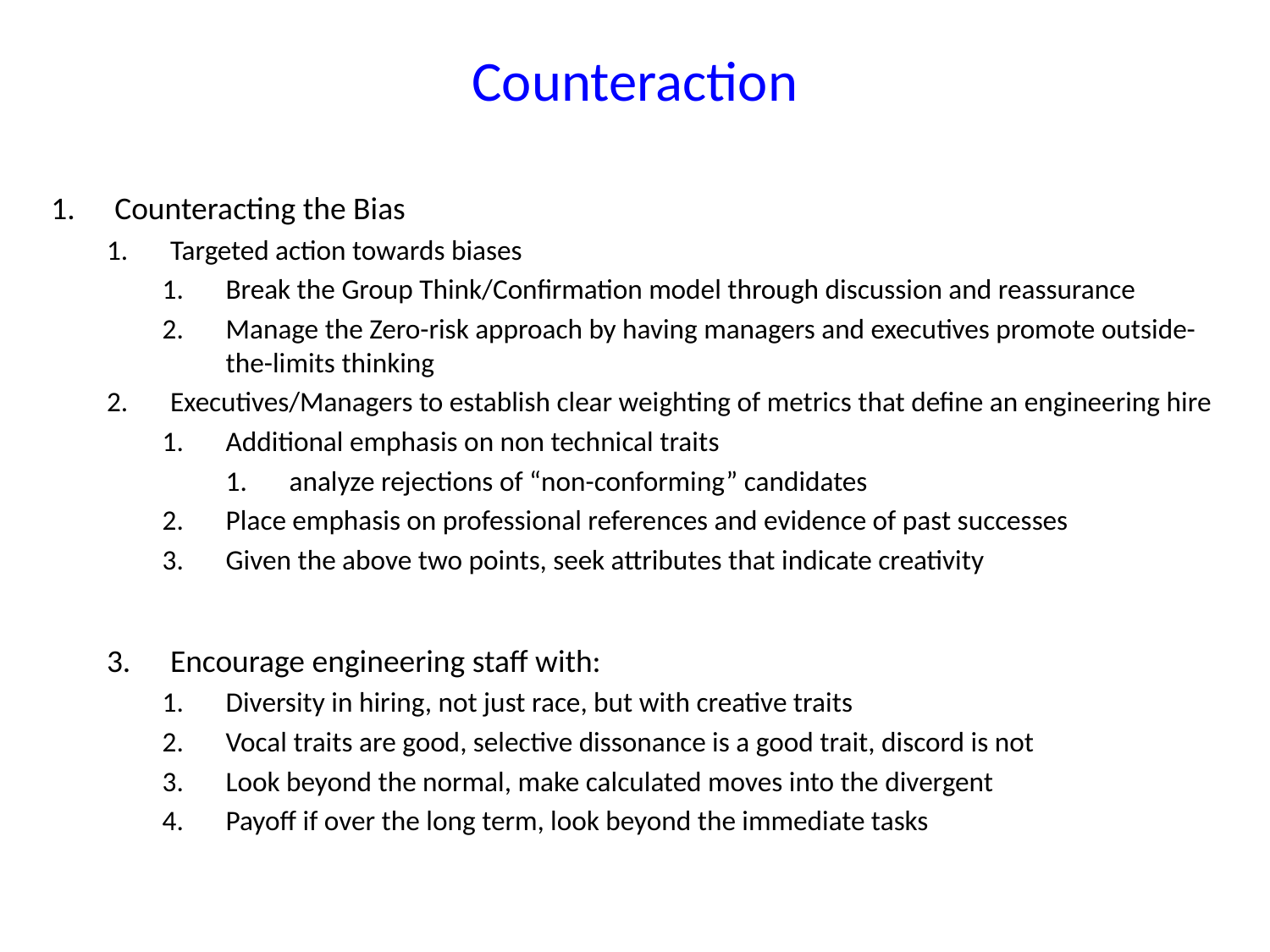

# Counteraction

Counteracting the Bias
Targeted action towards biases
Break the Group Think/Confirmation model through discussion and reassurance
Manage the Zero-risk approach by having managers and executives promote outside-the-limits thinking
Executives/Managers to establish clear weighting of metrics that define an engineering hire
Additional emphasis on non technical traits
analyze rejections of “non-conforming” candidates
Place emphasis on professional references and evidence of past successes
Given the above two points, seek attributes that indicate creativity

Encourage engineering staff with:
Diversity in hiring, not just race, but with creative traits
Vocal traits are good, selective dissonance is a good trait, discord is not
Look beyond the normal, make calculated moves into the divergent
Payoff if over the long term, look beyond the immediate tasks